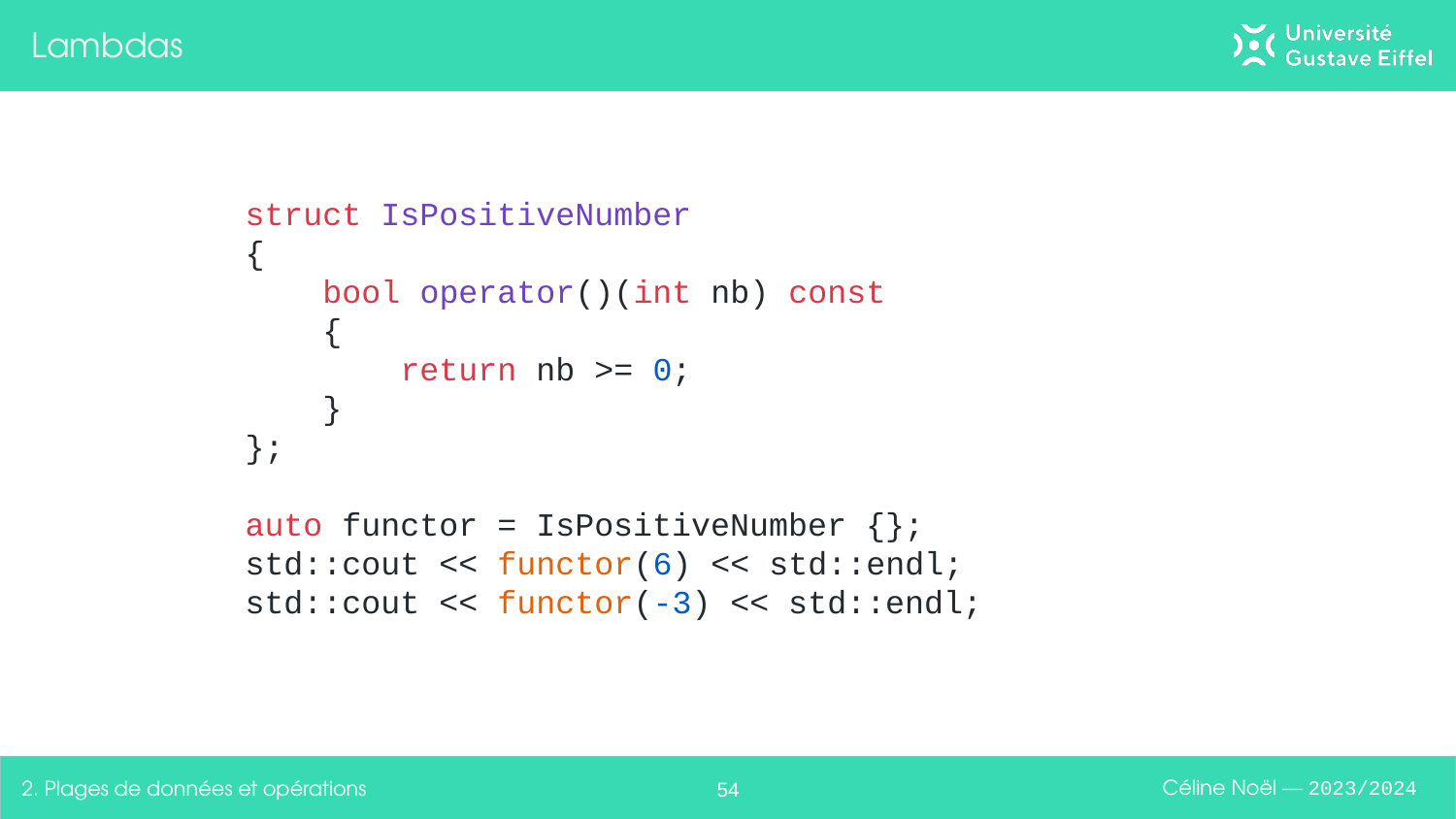

# Lambdas
struct IsPositiveNumber
{
    bool operator()(int nb) const
    {
        return nb >= 0;
    }
};

auto functor = IsPositiveNumber {};
std::cout << functor(6) << std::endl;
std::cout << functor(-3) << std::endl;
2. Plages de données et opérations
54